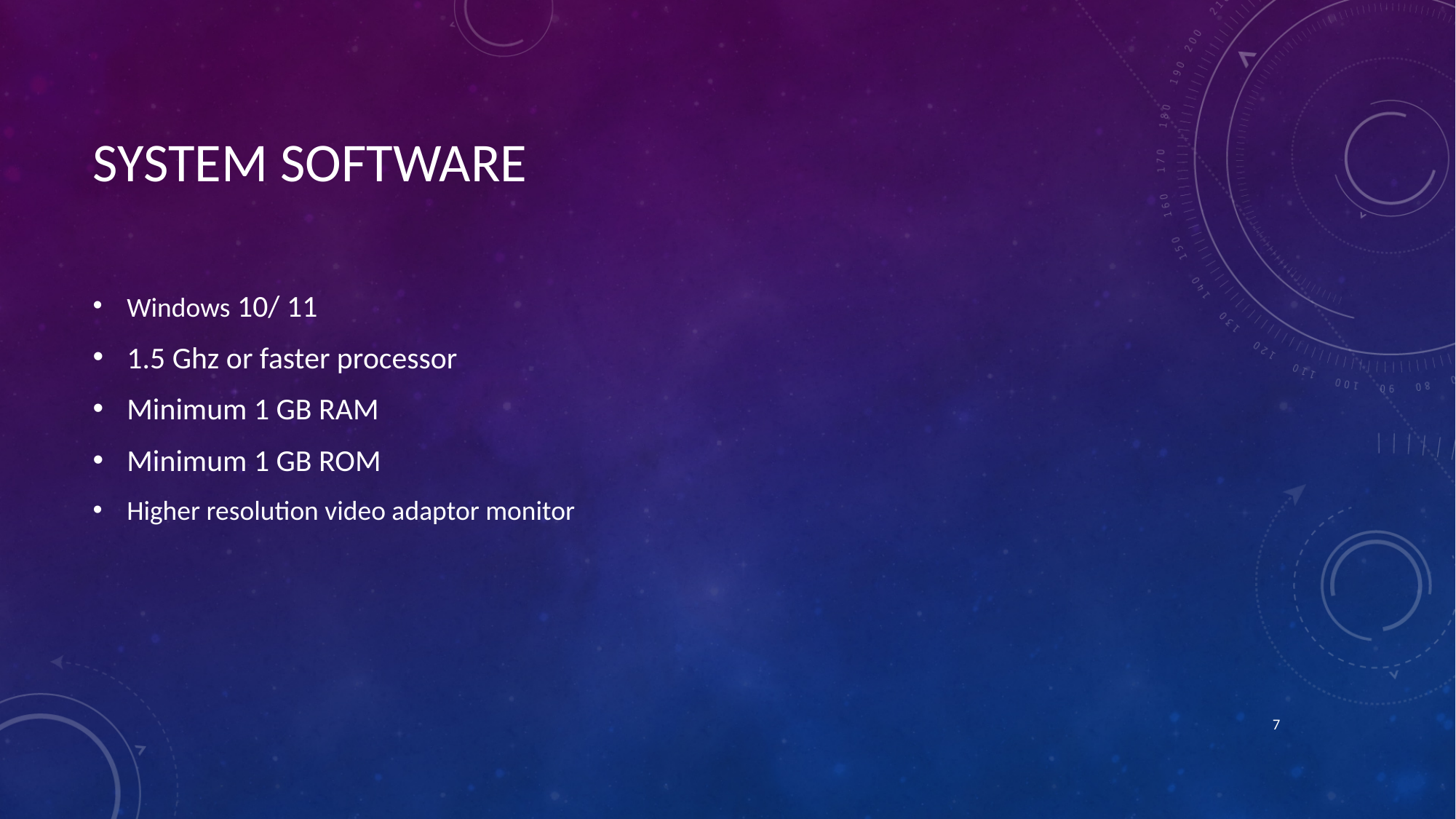

# System software
Windows 10/ 11
1.5 Ghz or faster processor
Minimum 1 GB RAM
Minimum 1 GB ROM
Higher resolution video adaptor monitor
7